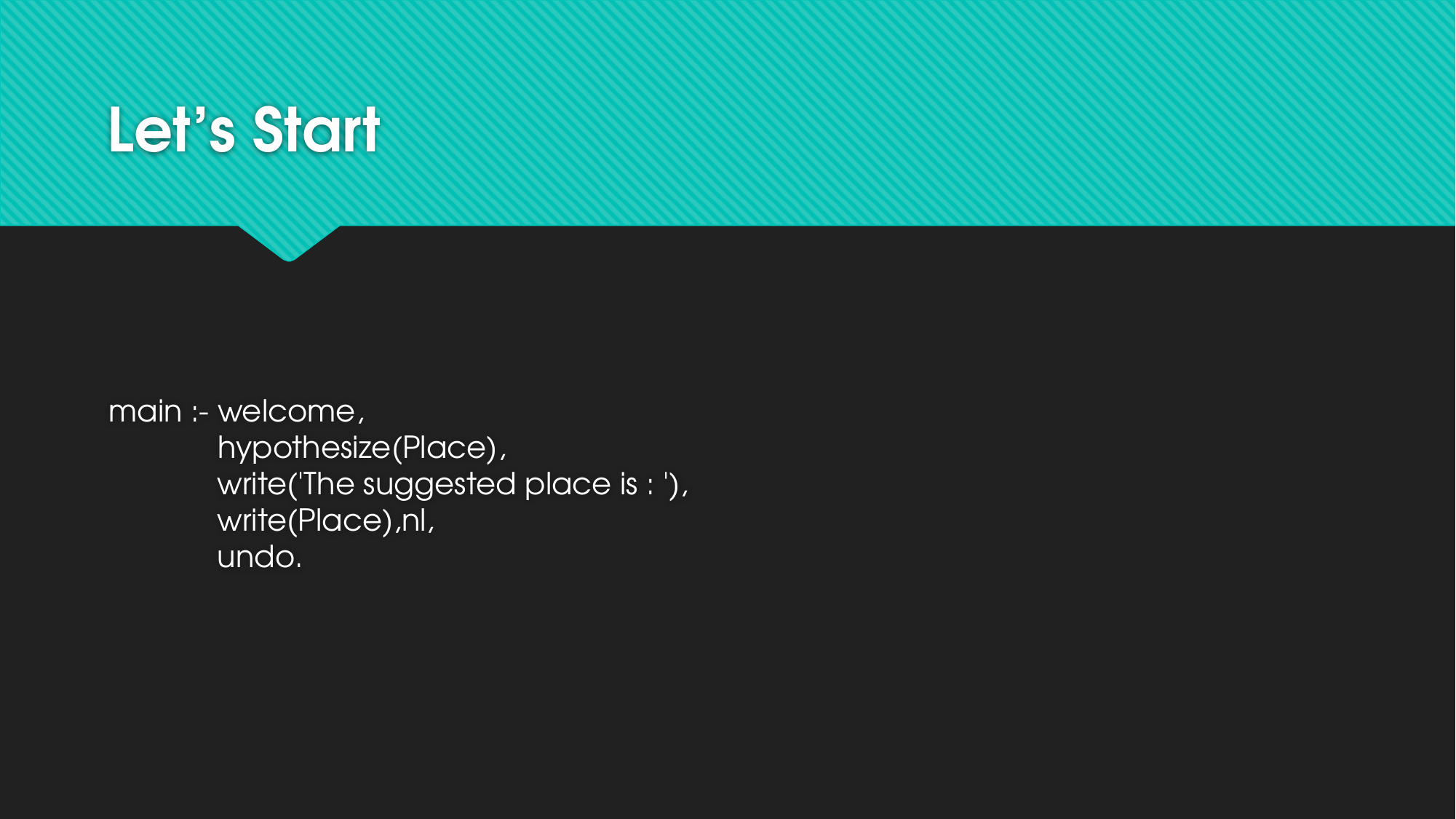

# Let’s Start
main :- welcome,
	hypothesize(Place),
             write('The suggested place is : '),
             write(Place),nl,
             undo.